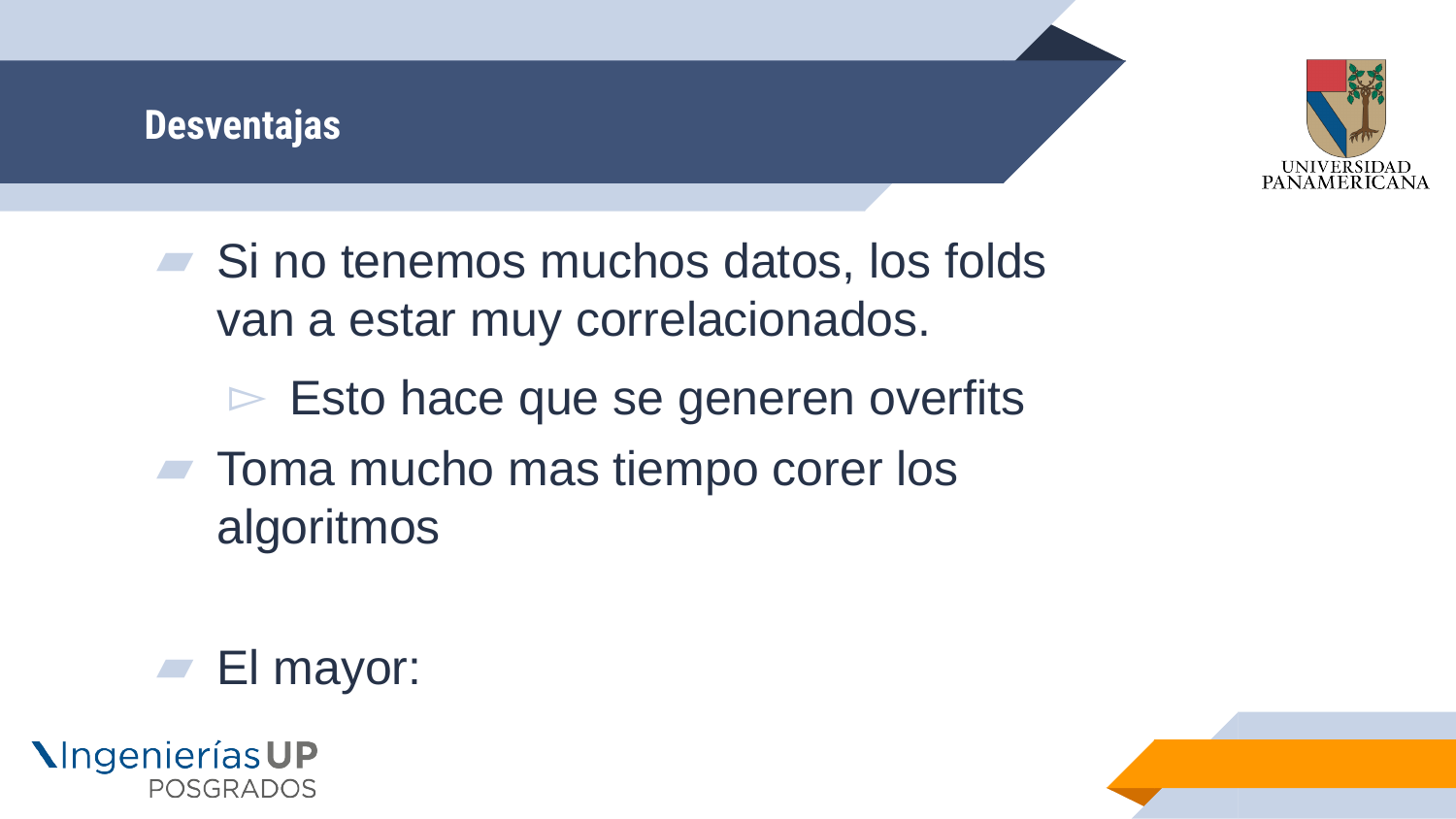

# Desventajas
Si no tenemos muchos datos, los folds van a estar muy correlacionados.
Esto hace que se generen overfits
Toma mucho mas tiempo corer los algoritmos

El mayor: